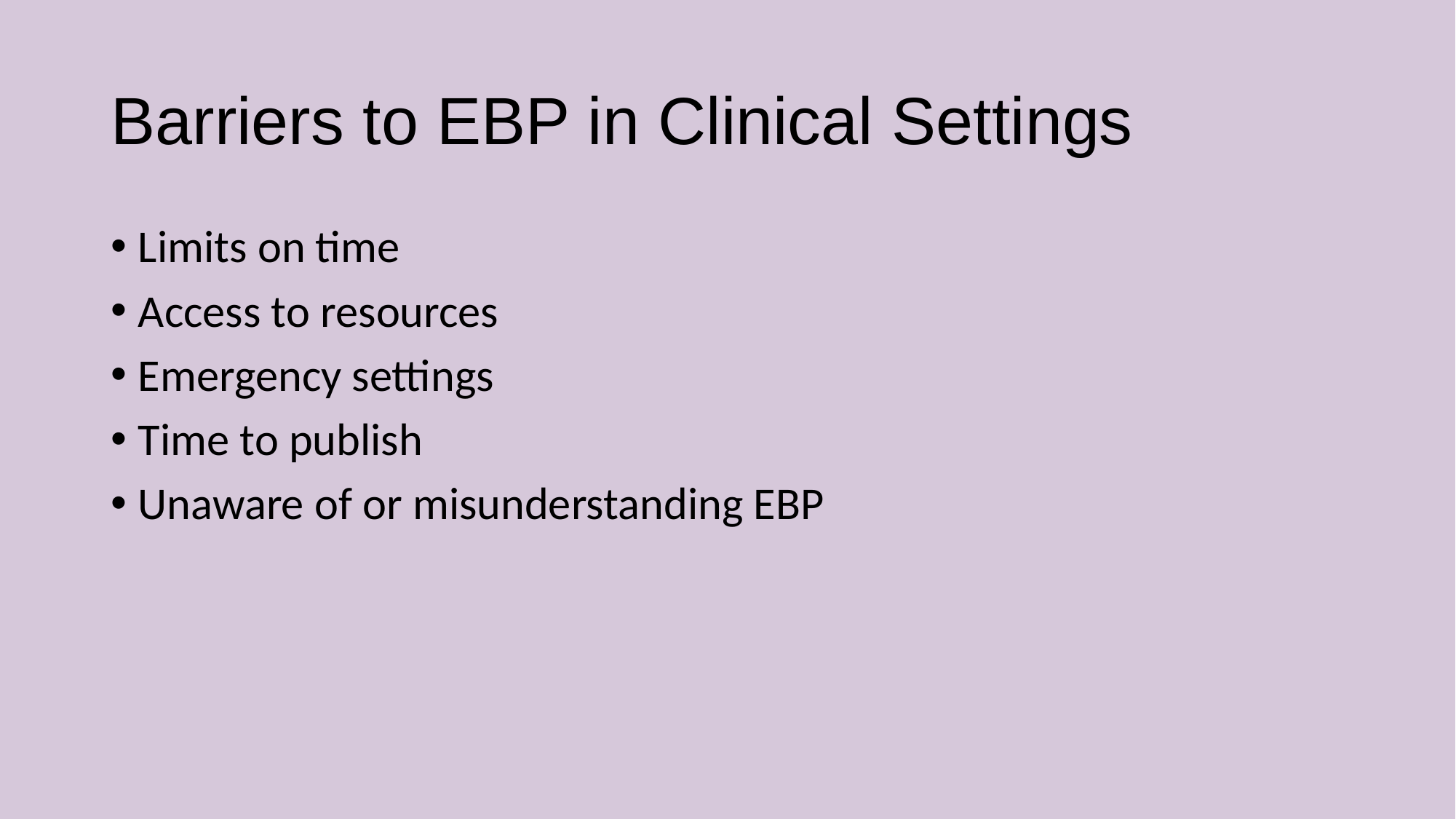

# Barriers to EBP in Clinical Settings
Limits on time
Access to resources
Emergency settings
Time to publish
Unaware of or misunderstanding EBP